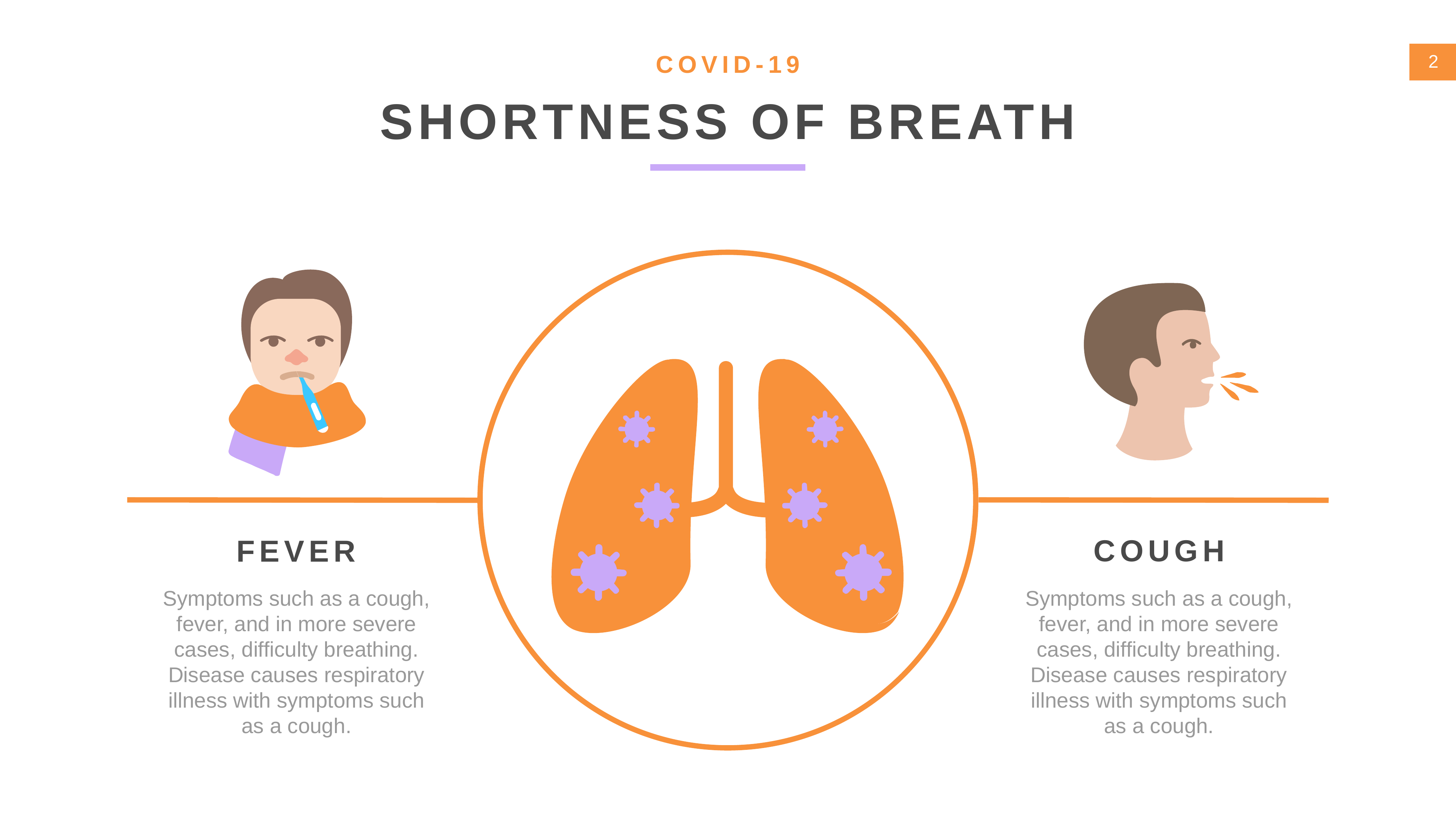

COVID-19
SHORTNESS OF BREATH

FEVER
Symptoms such as a cough, fever, and in more severe cases, difficulty breathing. Disease causes respiratory illness with symptoms such as a cough.

COUGH
Symptoms such as a cough, fever, and in more severe cases, difficulty breathing. Disease causes respiratory illness with symptoms such as a cough.